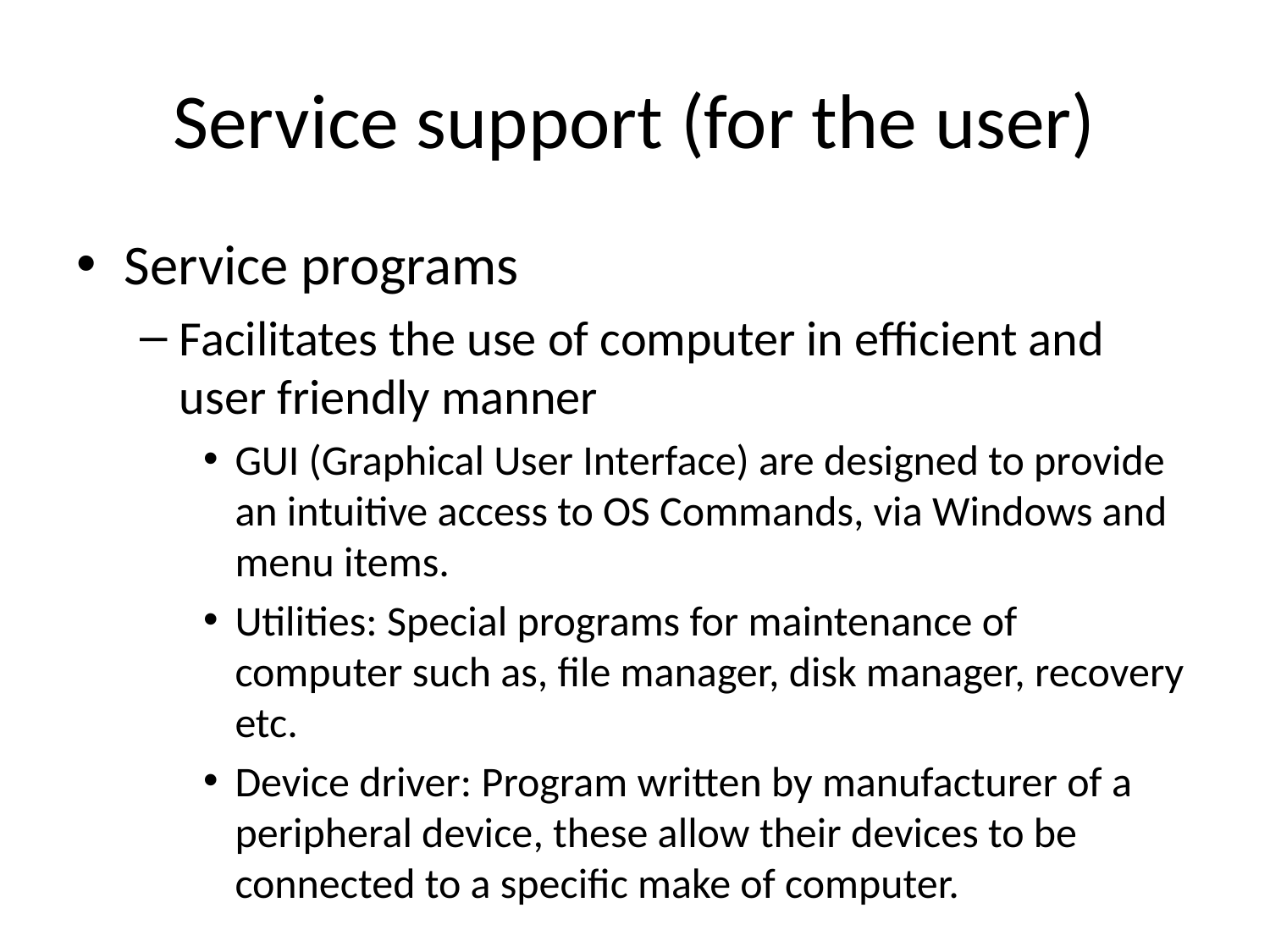

# Service support (for the user)
Service programs
Facilitates the use of computer in efficient and user friendly manner
GUI (Graphical User Interface) are designed to provide an intuitive access to OS Commands, via Windows and menu items.
Utilities: Special programs for maintenance of computer such as, file manager, disk manager, recovery etc.
Device driver: Program written by manufacturer of a peripheral device, these allow their devices to be connected to a specific make of computer.